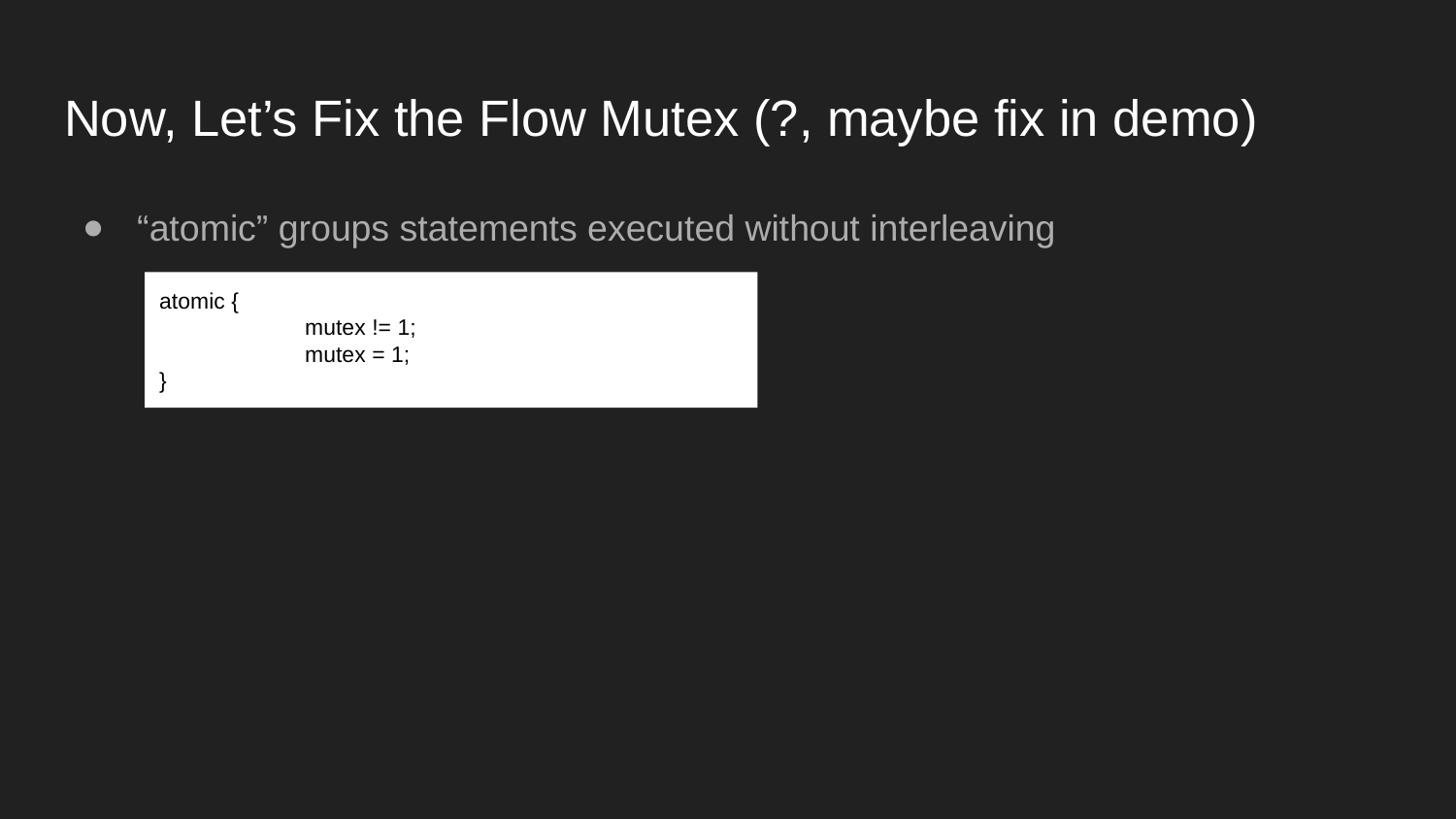

# Now, Let’s Fix the Flow Mutex (?, maybe fix in demo)
“atomic” groups statements executed without interleaving

atomic {
	mutex != 1;
         	mutex = 1;
}